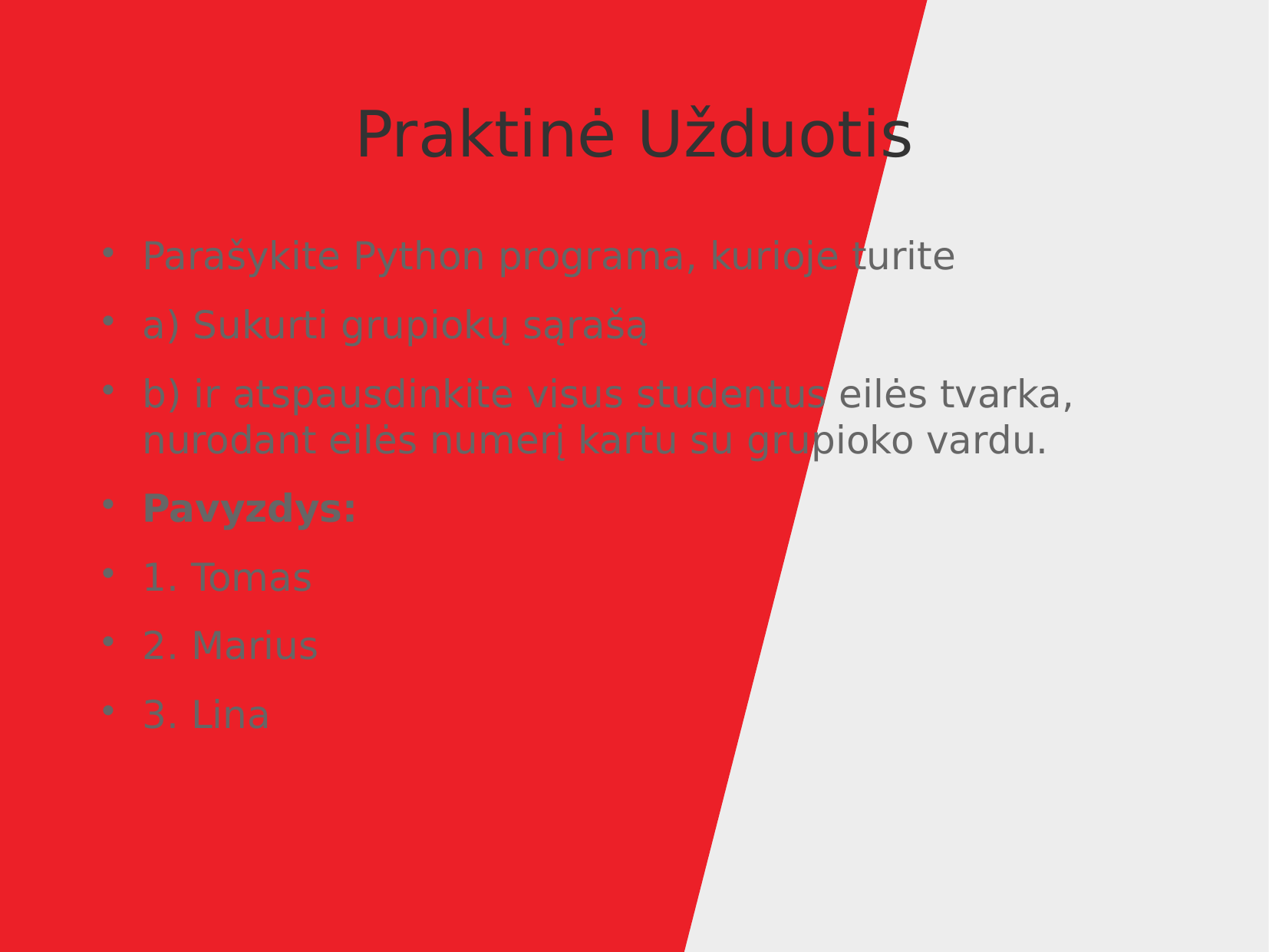

Praktinė Užduotis
Parašykite Python programa, kurioje turite
a) Sukurti grupiokų sąrašą
b) ir atspausdinkite visus studentus eilės tvarka, nurodant eilės numerį kartu su grupioko vardu.
Pavyzdys:
1. Tomas
2. Marius
3. Lina